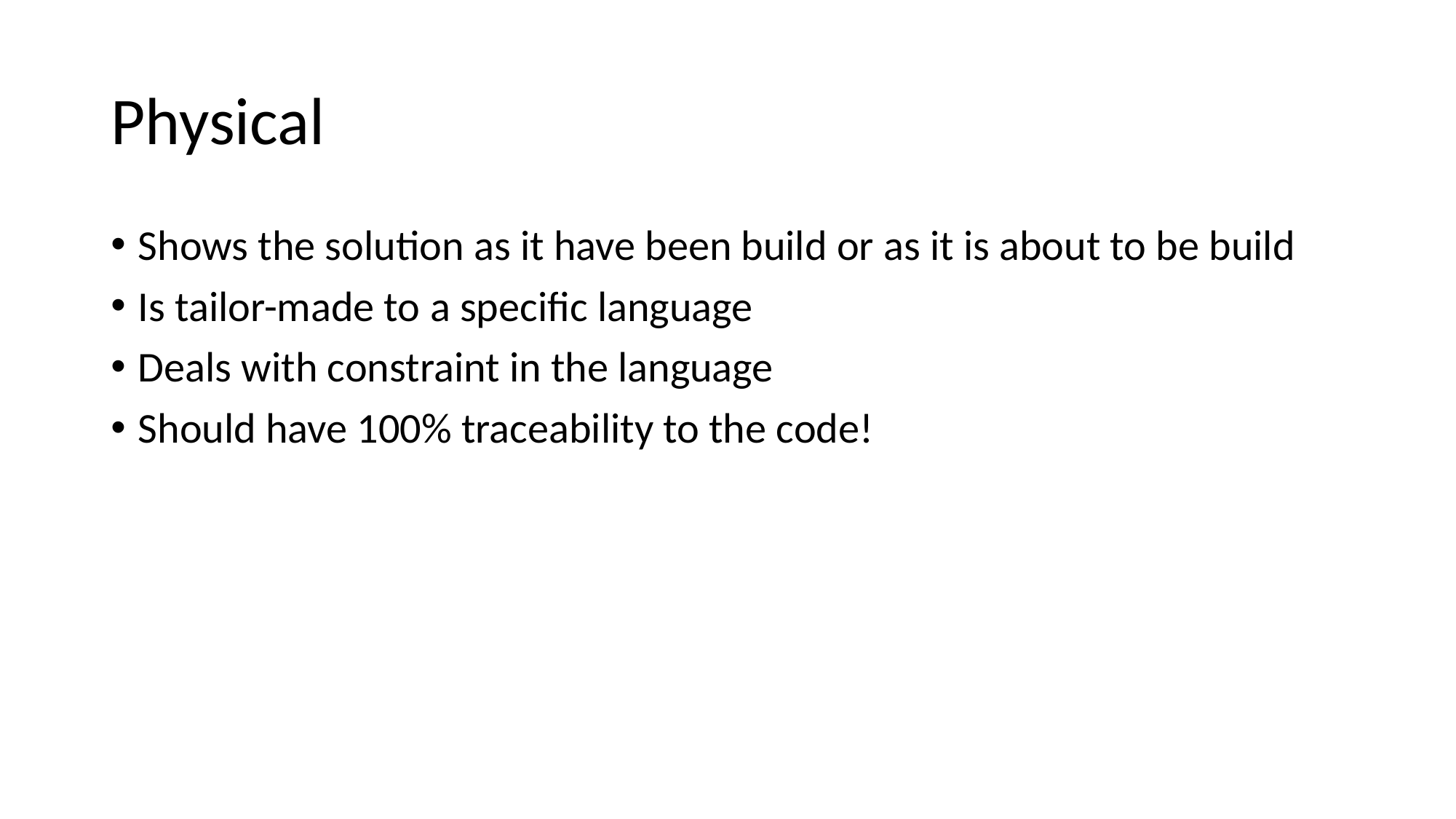

# Physical
Shows the solution as it have been build or as it is about to be build
Is tailor-made to a specific language
Deals with constraint in the language
Should have 100% traceability to the code!